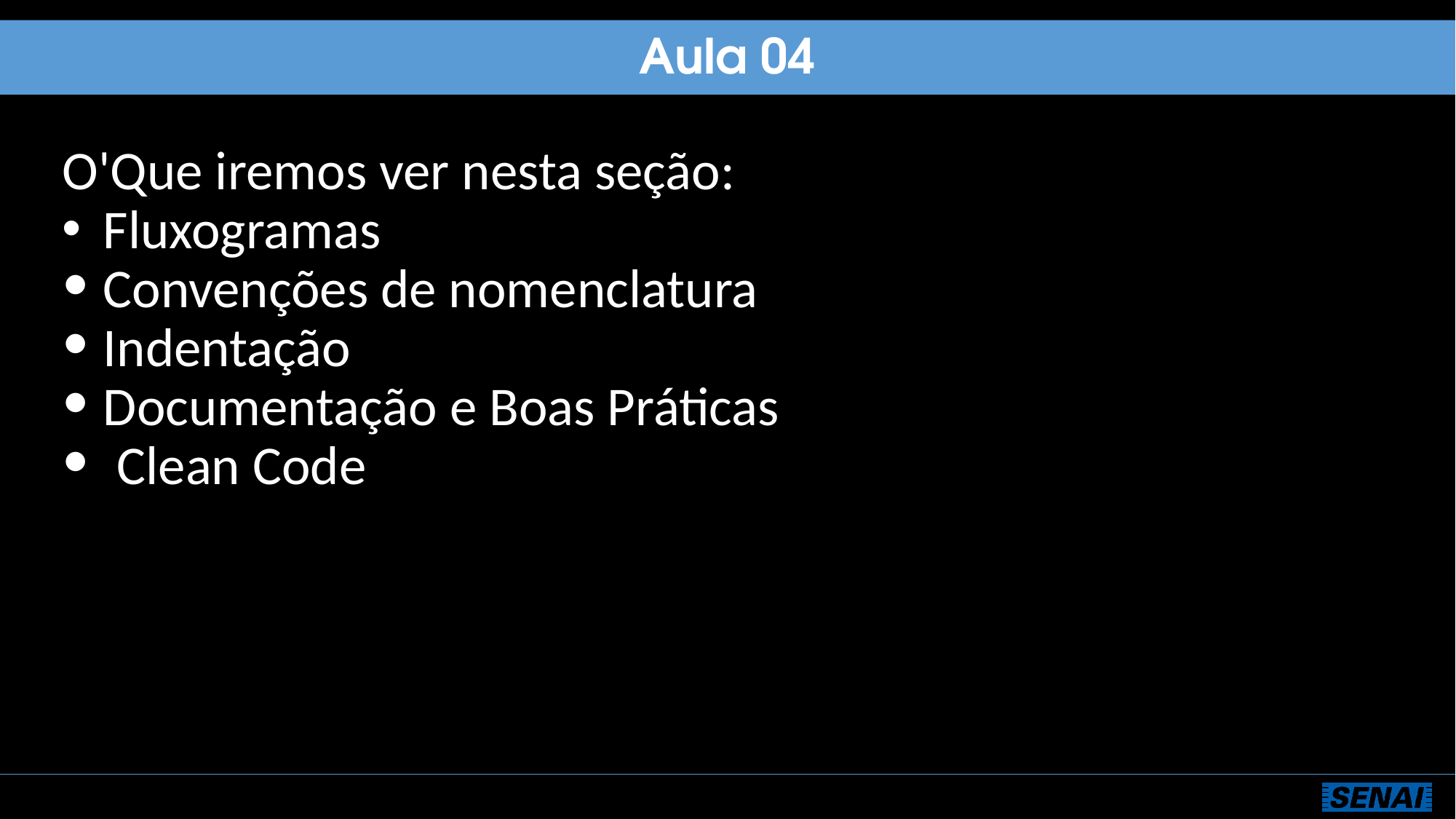

Aula 04

O'Que iremos ver nesta seção:
Fluxogramas
Convenções de nomenclatura
Indentação
Documentação e Boas Práticas
Clean Code